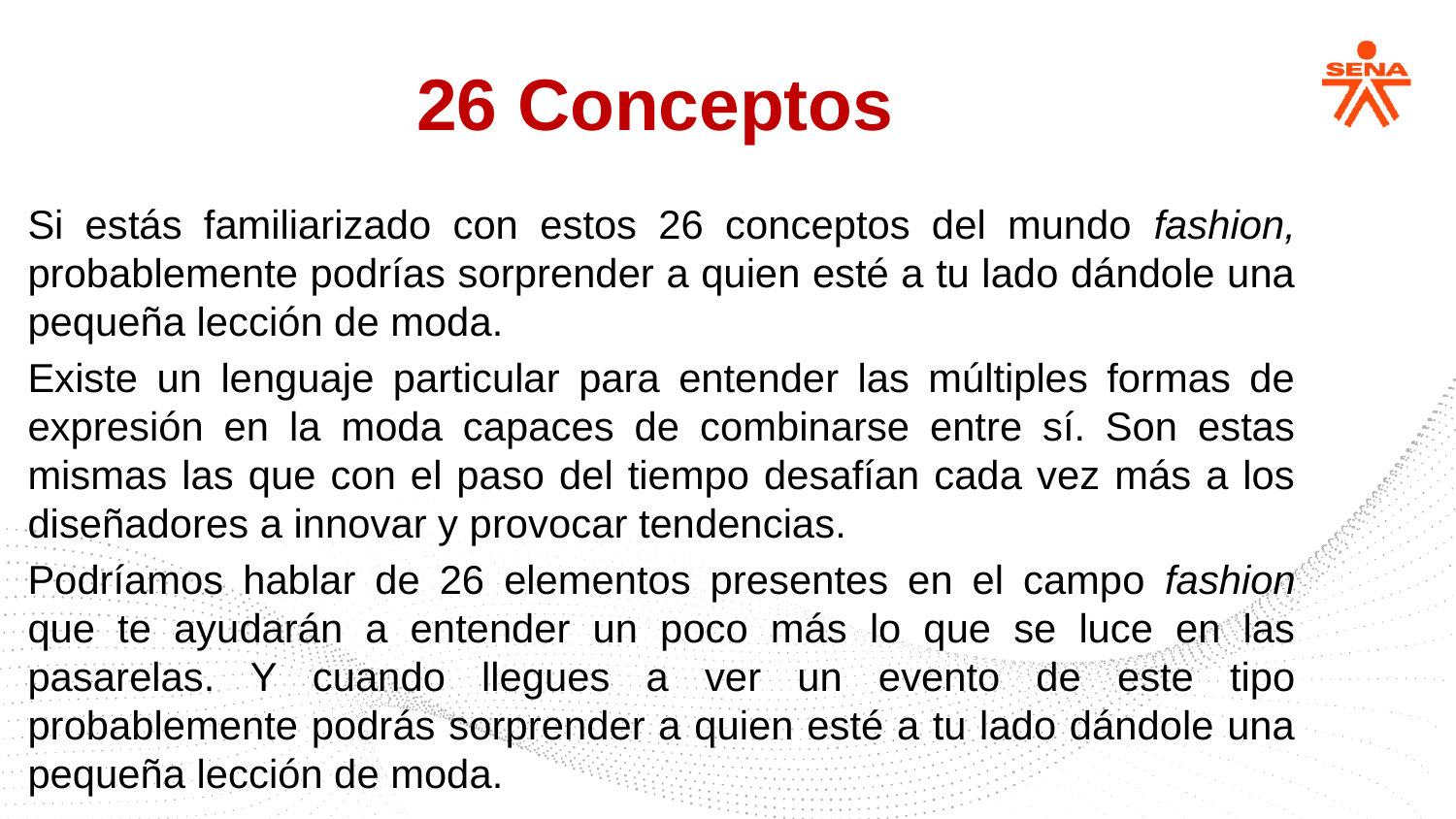

26 Conceptos
Si estás familiarizado con estos 26 conceptos del mundo fashion, probablemente podrías sorprender a quien esté a tu lado dándole una pequeña lección de moda.
Existe un lenguaje particular para entender las múltiples formas de expresión en la moda capaces de combinarse entre sí. Son estas mismas las que con el paso del tiempo desafían cada vez más a los diseñadores a innovar y provocar tendencias.
Podríamos hablar de 26 elementos presentes en el campo fashion que te ayudarán a entender un poco más lo que se luce en las pasarelas. Y cuando llegues a ver un evento de este tipo probablemente podrás sorprender a quien esté a tu lado dándole una pequeña lección de moda.